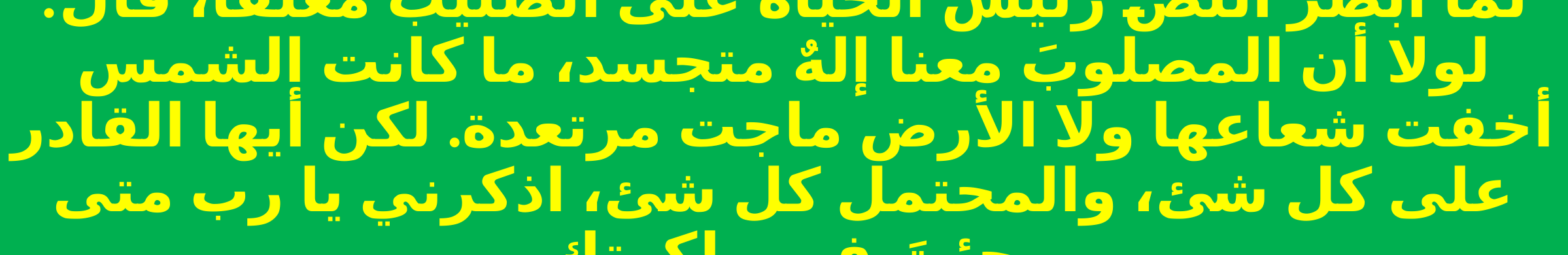

لما أبصر اللص رئيس الحياة على الصليب معلقا، قال: لولا أن المصلوبَ معنا إلهٌ متجسد، ما كانت الشمس أخفت شعاعها ولا الأرض ماجت مرتعدة. لكن أيها القادر على كل شئ، والمحتمل كل شئ، اذكرني يا رب متى جئتَ في ملكوتك